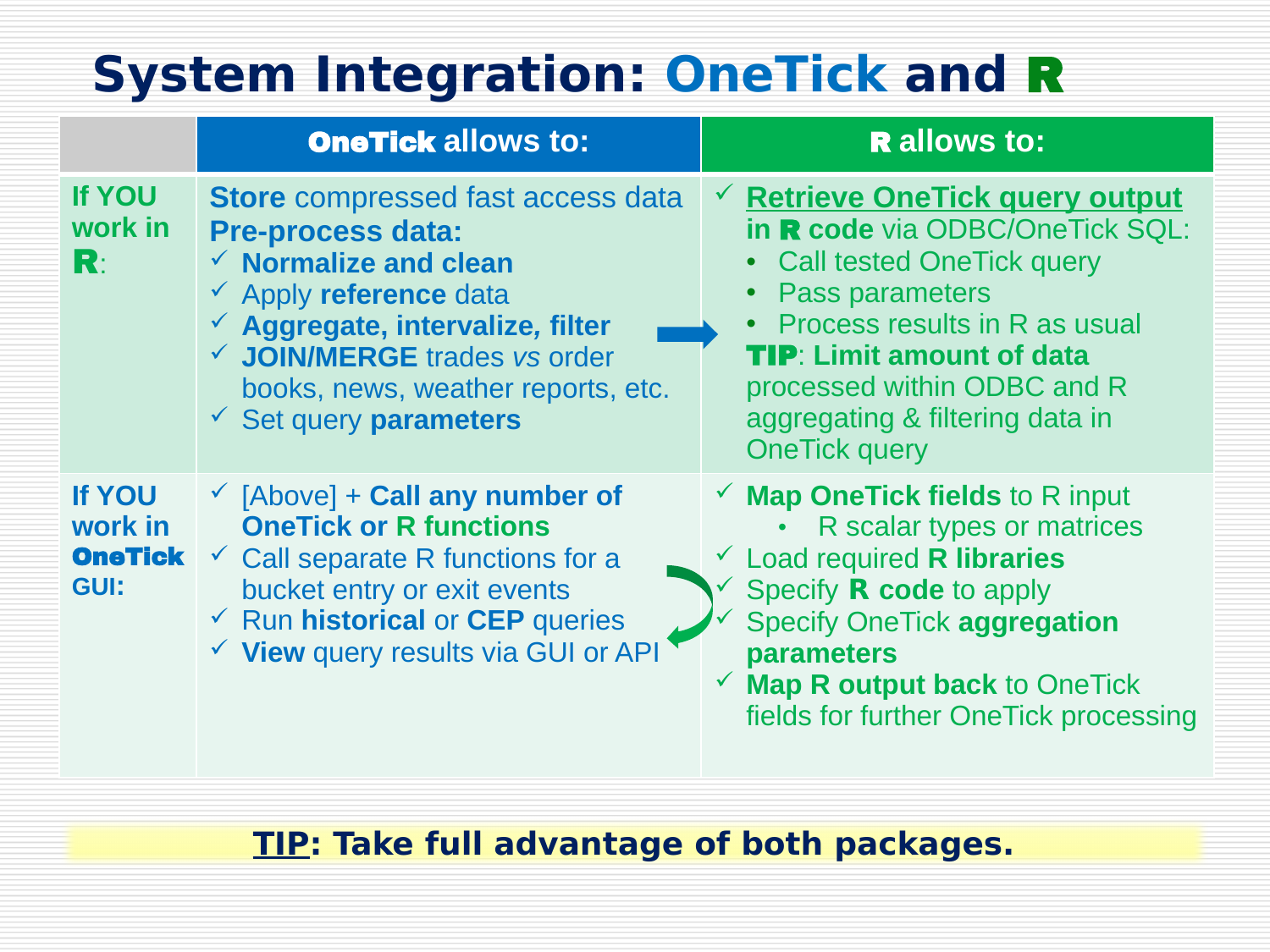

# System Integration: OneTick and R
|  | OneTick allows to: | R allows to: |
| --- | --- | --- |
| If YOU work in R: | Store compressed fast access data Pre-process data: Normalize and clean Apply reference data Aggregate, intervalize, filter JOIN/MERGE trades vs order books, news, weather reports, etc. Set query parameters | Retrieve OneTick query output in R code via ODBC/OneTick SQL: Call tested OneTick query Pass parameters Process results in R as usual TIP: Limit amount of data processed within ODBC and R aggregating & filtering data in OneTick query |
| If YOU work in OneTick GUI: | [Above] + Call any number of OneTick or R functions Call separate R functions for a bucket entry or exit events Run historical or CEP queries View query results via GUI or API | Map OneTick fields to R input R scalar types or matrices Load required R libraries Specify R code to apply Specify OneTick aggregation parameters Map R output back to OneTick fields for further OneTick processing |

TIP: Take full advantage of both packages.